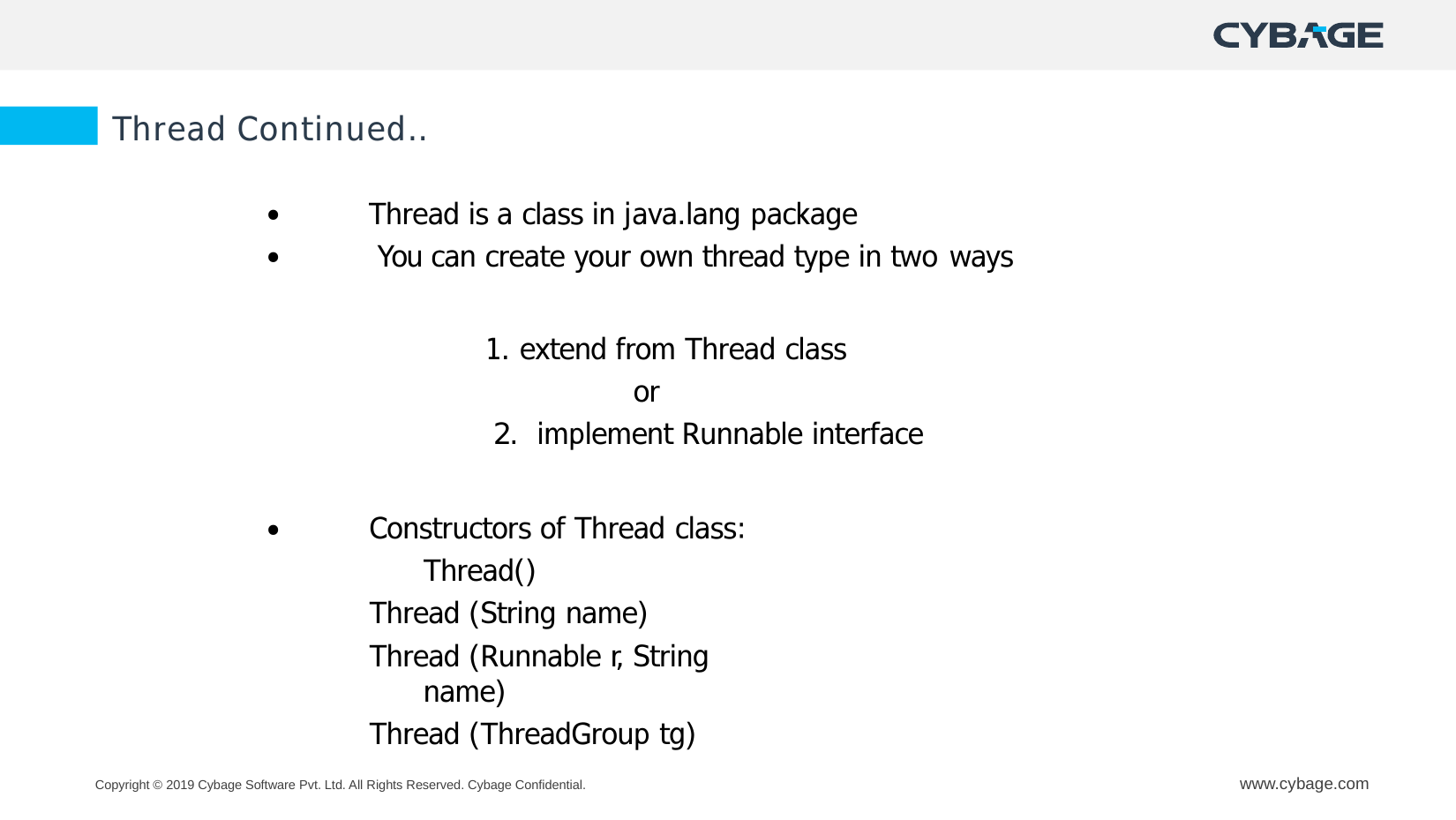

Thread Continued..

•
•
Thread is a class in java.lang package
You can create your own thread type in two ways
extend from Thread class
or
implement Runnable interface
Constructors of Thread class:  Thread()
Thread (String name)
Thread (Runnable r, String name)
Thread (ThreadGroup tg)
•